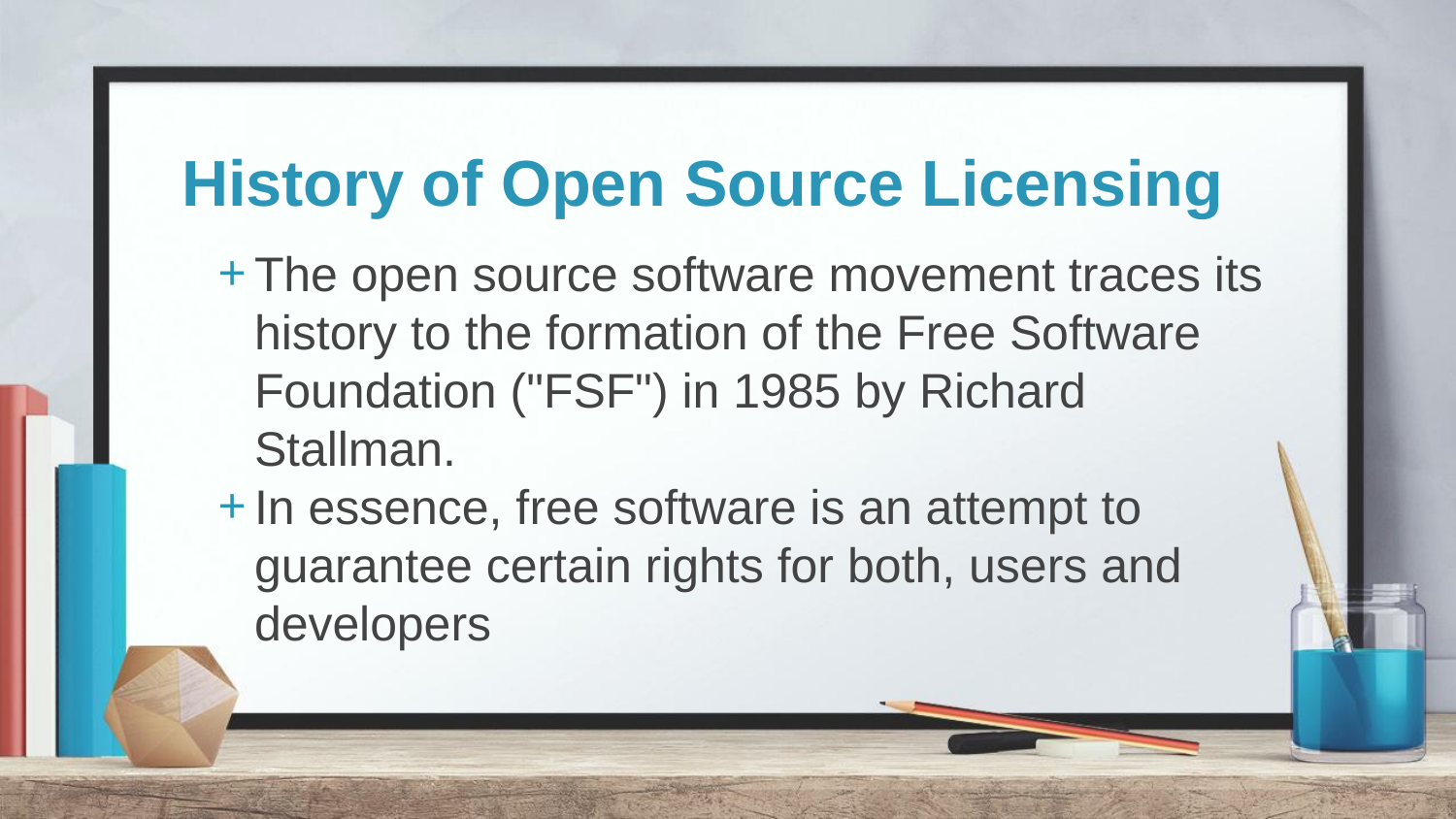

# History of Open Source Licensing
The open source software movement traces its history to the formation of the Free Software Foundation ("FSF") in 1985 by Richard Stallman.
In essence, free software is an attempt to guarantee certain rights for both, users and developers